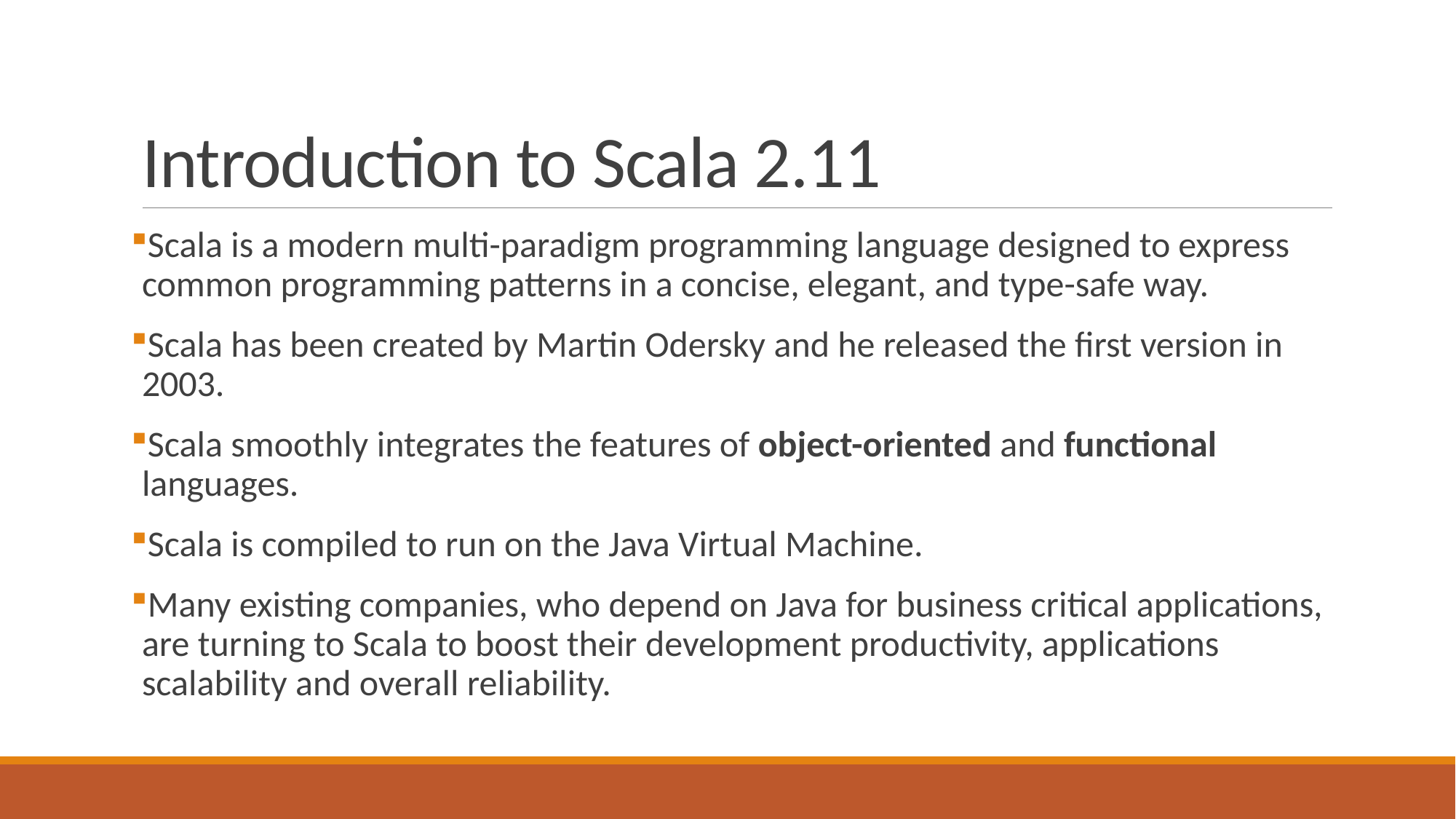

# Introduction to Scala 2.11
Scala is a modern multi-paradigm programming language designed to express common programming patterns in a concise, elegant, and type-safe way.
Scala has been created by Martin Odersky and he released the first version in 2003.
Scala smoothly integrates the features of object-oriented and functional languages.
Scala is compiled to run on the Java Virtual Machine.
Many existing companies, who depend on Java for business critical applications, are turning to Scala to boost their development productivity, applications scalability and overall reliability.